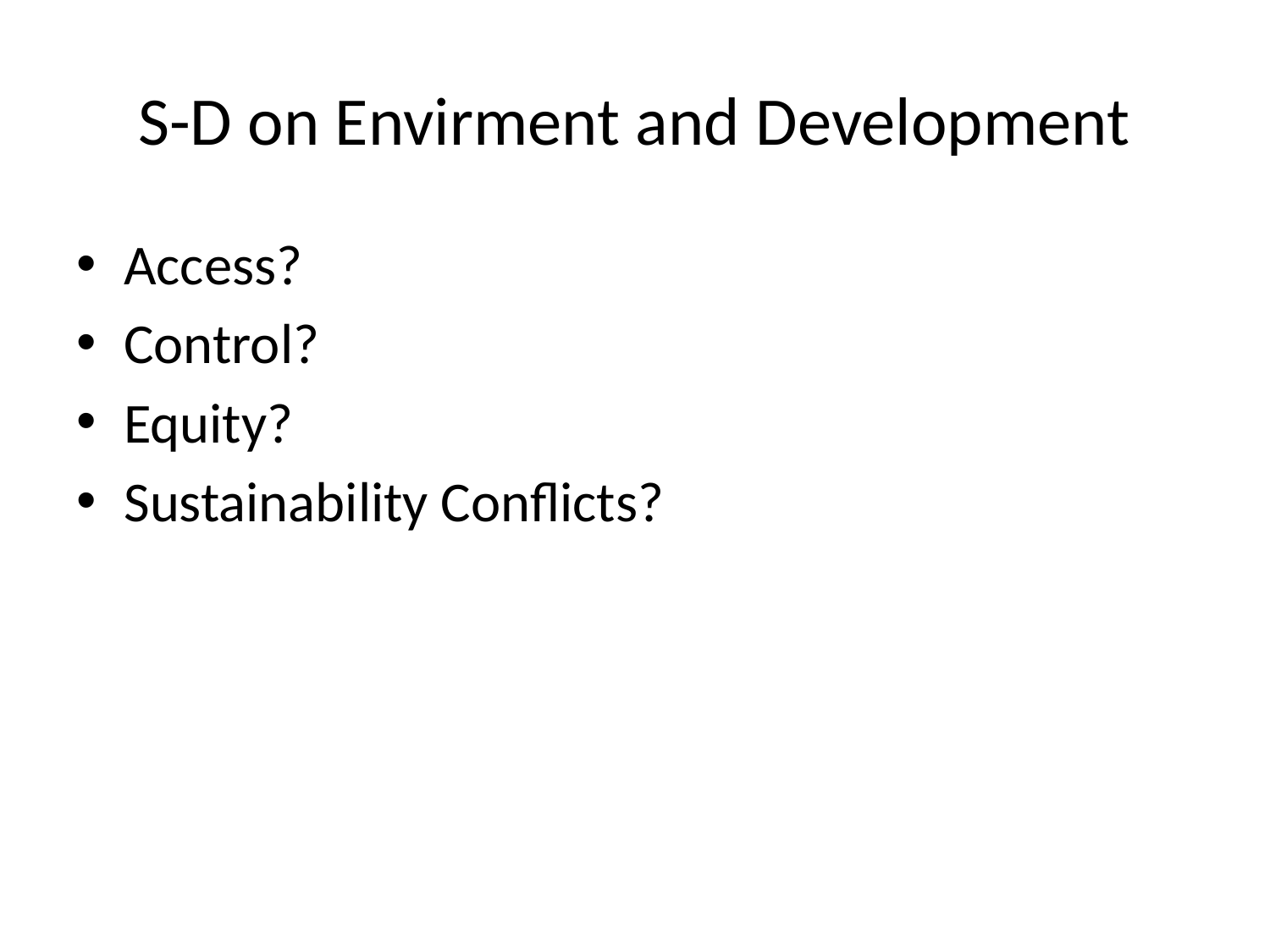

# S-D on Envirment and Development
Access?
Control?
Equity?
Sustainability Conflicts?